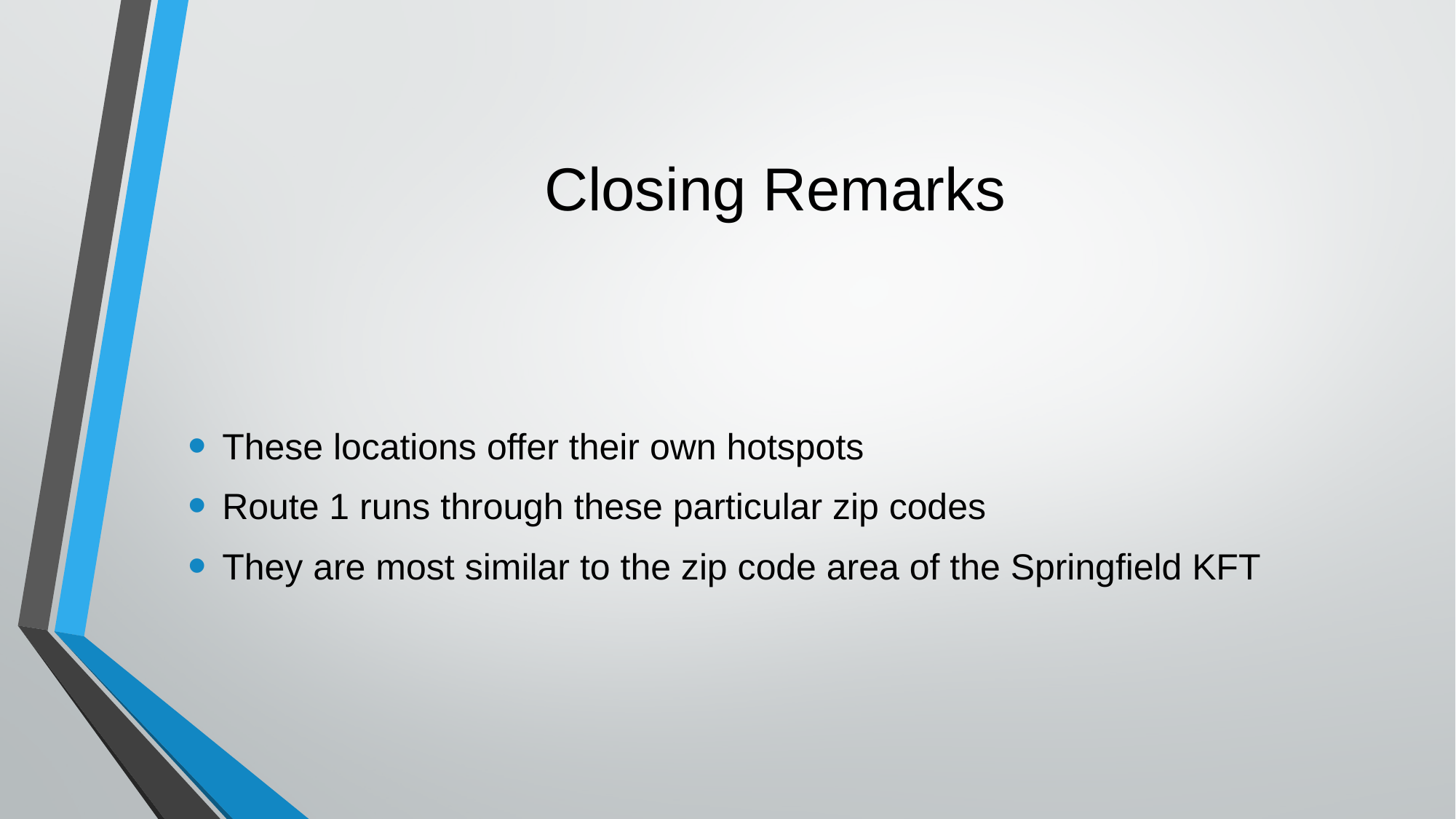

# Closing Remarks
These locations offer their own hotspots
Route 1 runs through these particular zip codes
They are most similar to the zip code area of the Springfield KFT